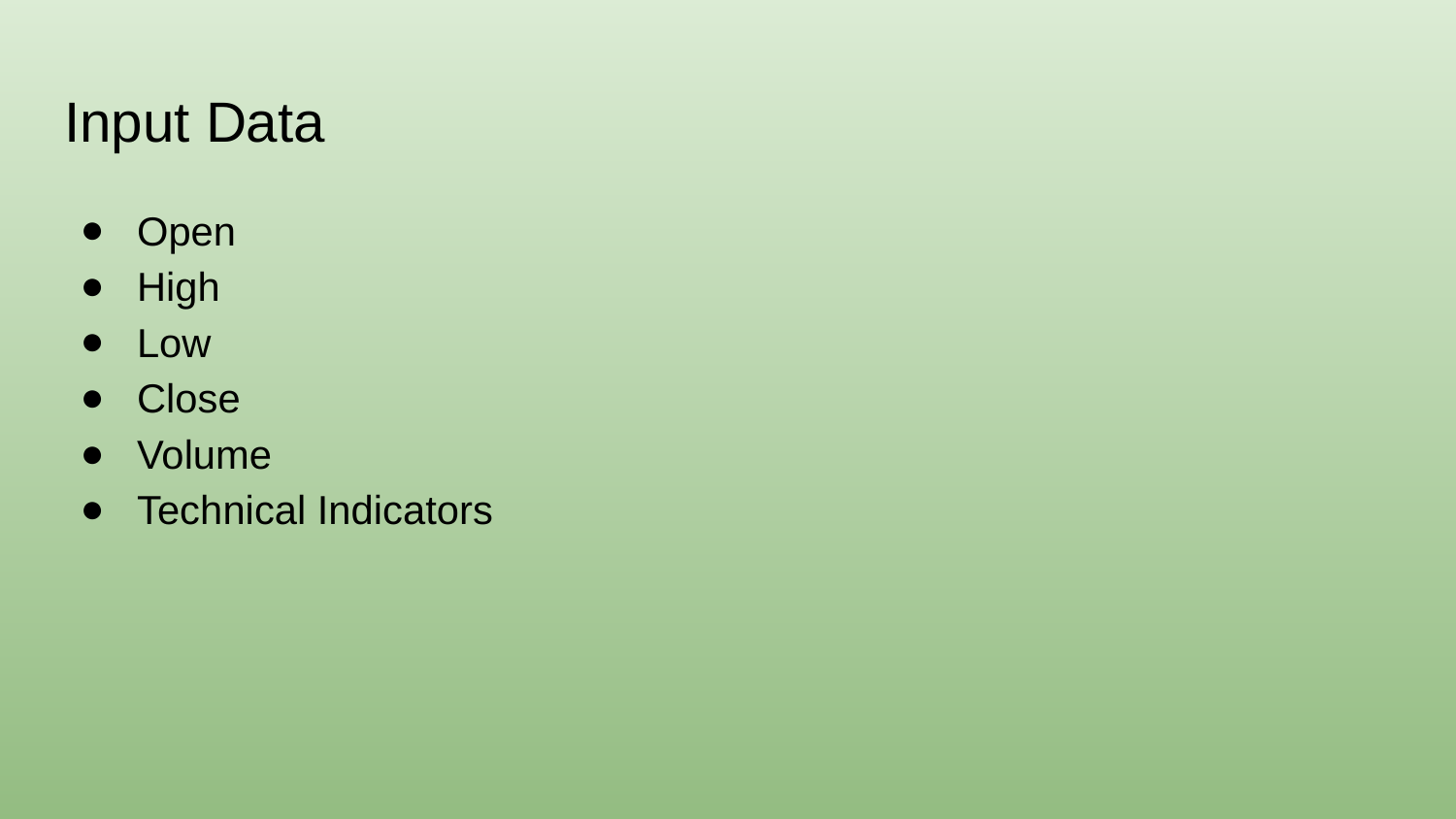

# Input Data
Open
High
Low
Close
Volume
Technical Indicators